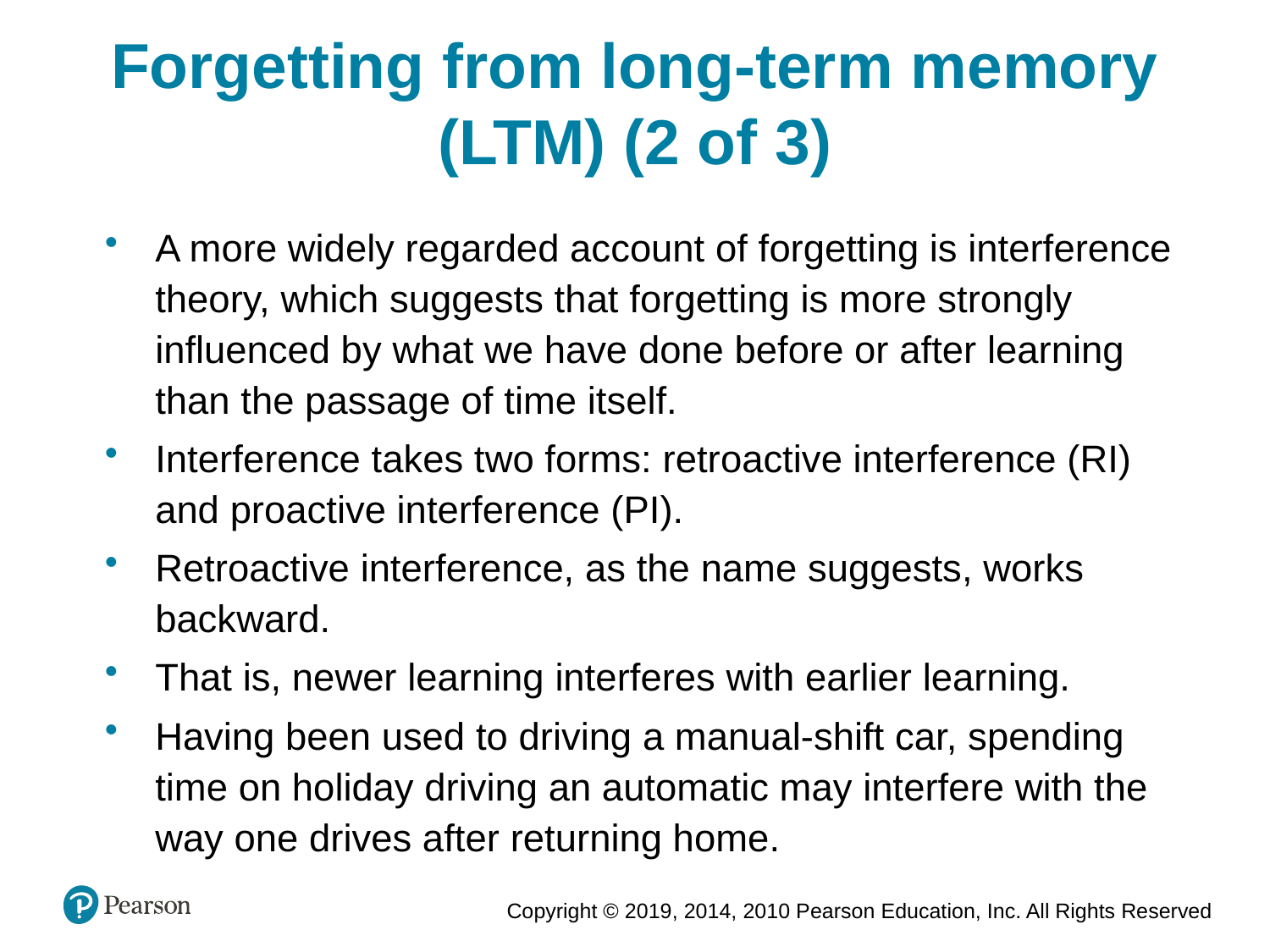

Forgetting from long-term memory (LTM) (2 of 3)
A more widely regarded account of forgetting is interference theory, which suggests that forgetting is more strongly influenced by what we have done before or after learning than the passage of time itself.
Interference takes two forms: retroactive interference (RI) and proactive interference (PI).
Retroactive interference, as the name suggests, works backward.
That is, newer learning interferes with earlier learning.
Having been used to driving a manual-shift car, spending time on holiday driving an automatic may interfere with the way one drives after returning home.